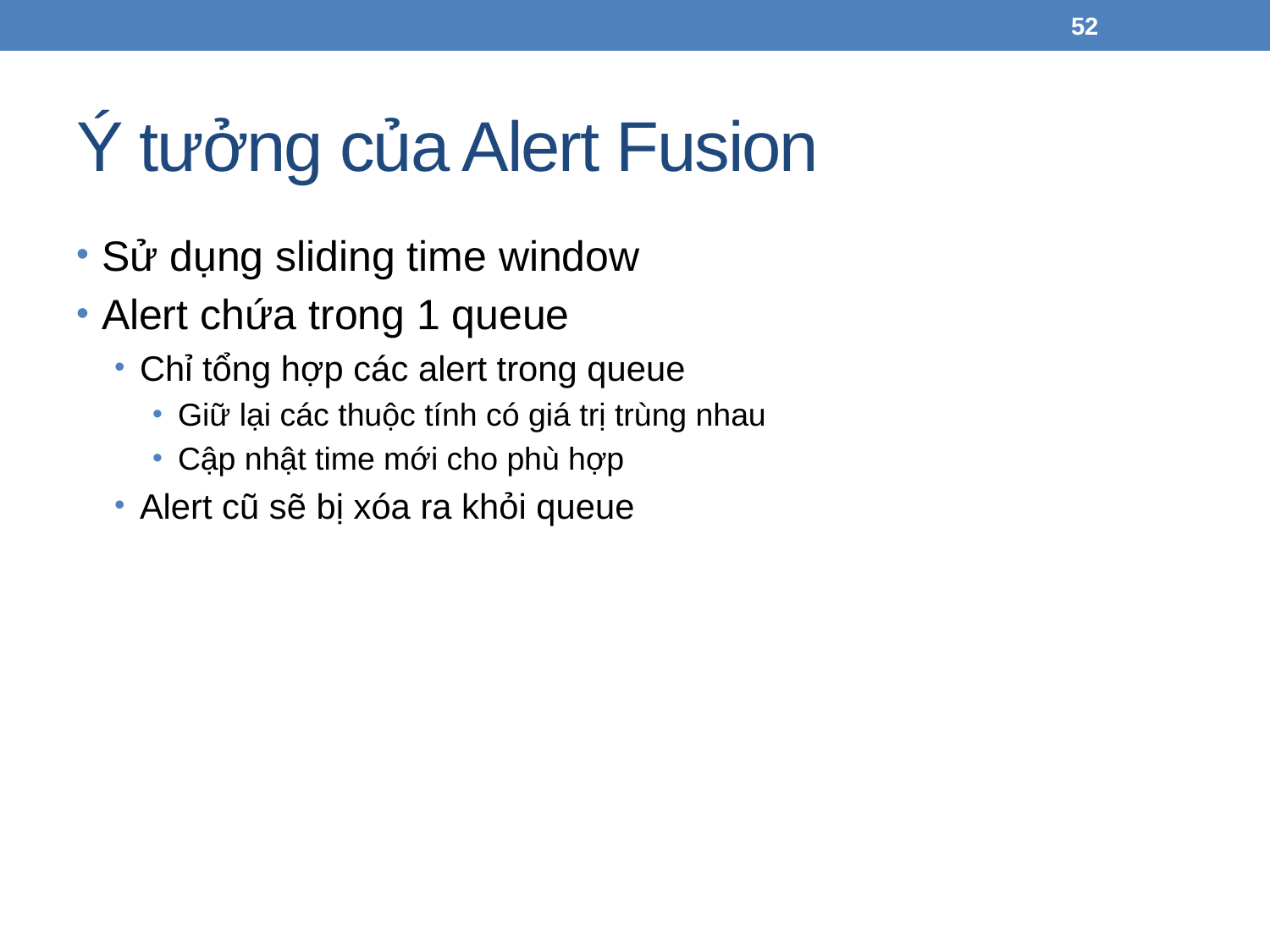

52
# Ý tưởng của Alert Fusion
Sử dụng sliding time window
Alert chứa trong 1 queue
Chỉ tổng hợp các alert trong queue
Giữ lại các thuộc tính có giá trị trùng nhau
Cập nhật time mới cho phù hợp
Alert cũ sẽ bị xóa ra khỏi queue